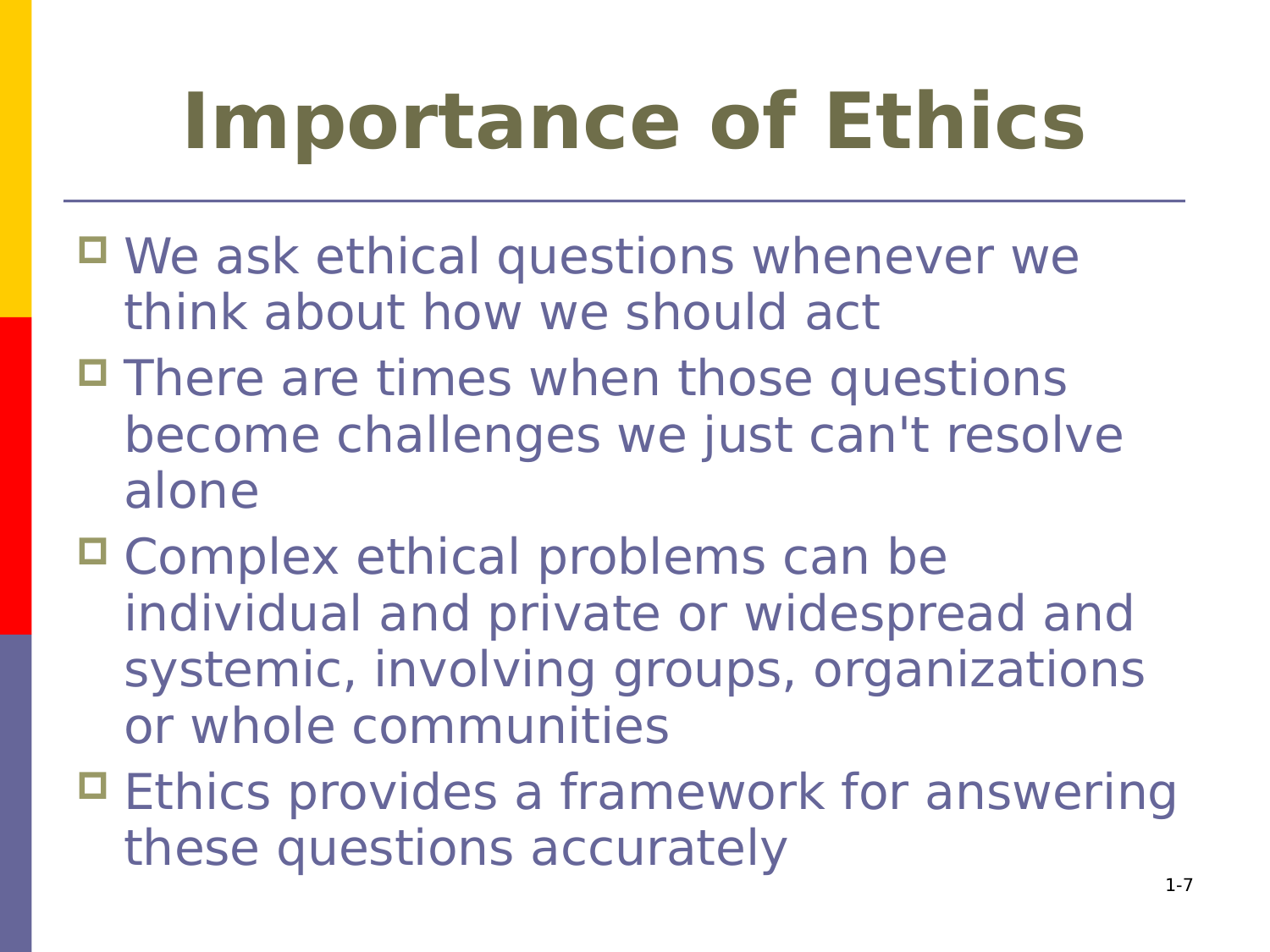

# Importance of Ethics
We ask ethical questions whenever we think about how we should act
There are times when those questions become challenges we just can't resolve alone
Complex ethical problems can be individual and private or widespread and systemic, involving groups, organizations or whole communities
Ethics provides a framework for answering these questions accurately
1-7